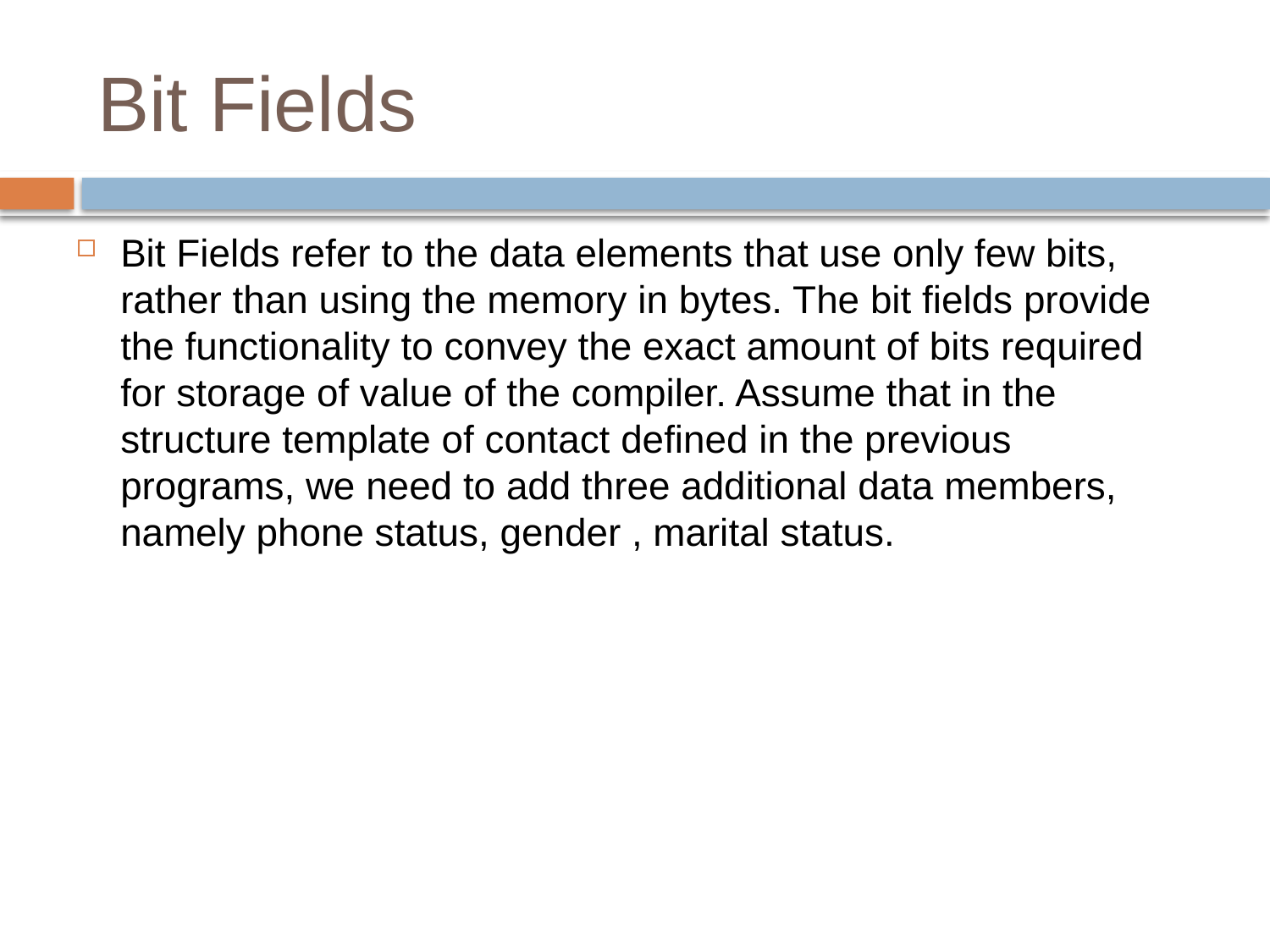

# Bit Fields
Bit Fields refer to the data elements that use only few bits, rather than using the memory in bytes. The bit fields provide the functionality to convey the exact amount of bits required for storage of value of the compiler. Assume that in the structure template of contact defined in the previous programs, we need to add three additional data members, namely phone status, gender , marital status.